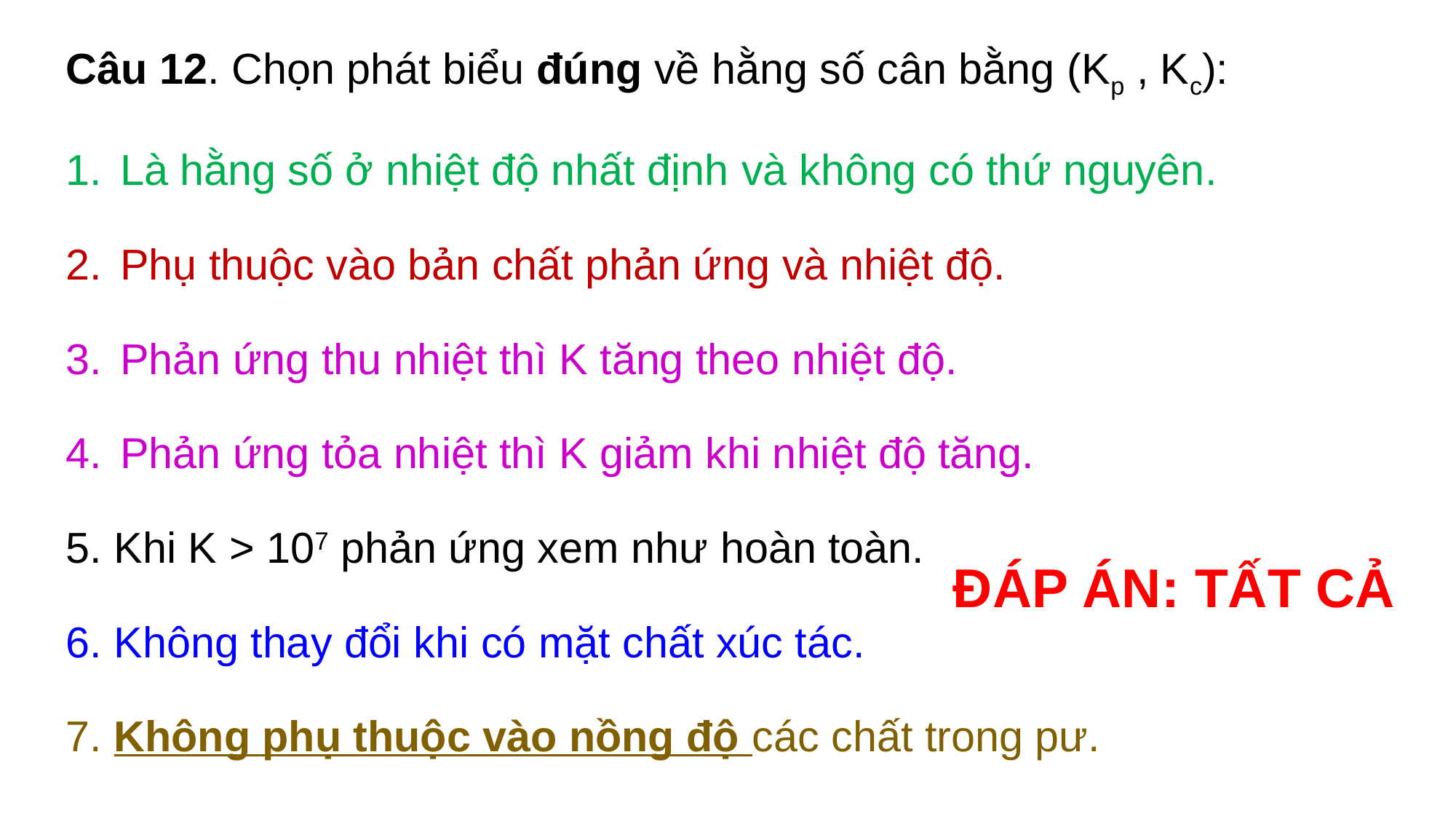

Câu 12. Chọn phát biểu đúng về hằng số cân bằng (Kp , Kc):
Là hằng số ở nhiệt độ nhất định và không có thứ nguyên.
Phụ thuộc vào bản chất phản ứng và nhiệt độ.
Phản ứng thu nhiệt thì K tăng theo nhiệt độ.
Phản ứng tỏa nhiệt thì K giảm khi nhiệt độ tăng.
5. Khi K > 107 phản ứng xem như hoàn toàn.
6. Không thay đổi khi có mặt chất xúc tác.
7. Không phụ thuộc vào nồng độ các chất trong pư.

ĐÁP ÁN: TẤT CẢ